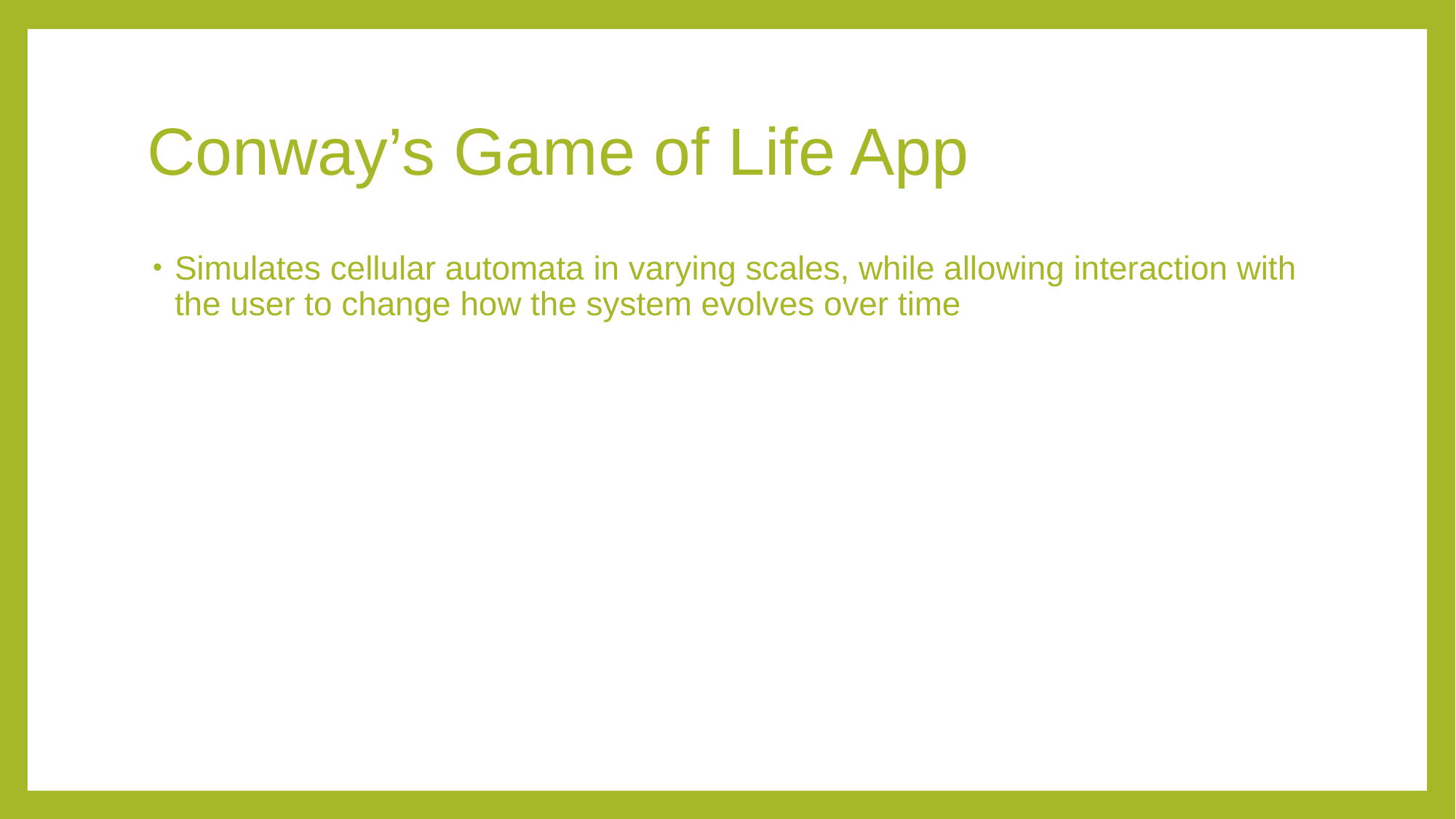

# Conway’s Game of Life App
Simulates cellular automata in varying scales, while allowing interaction with the user to change how the system evolves over time